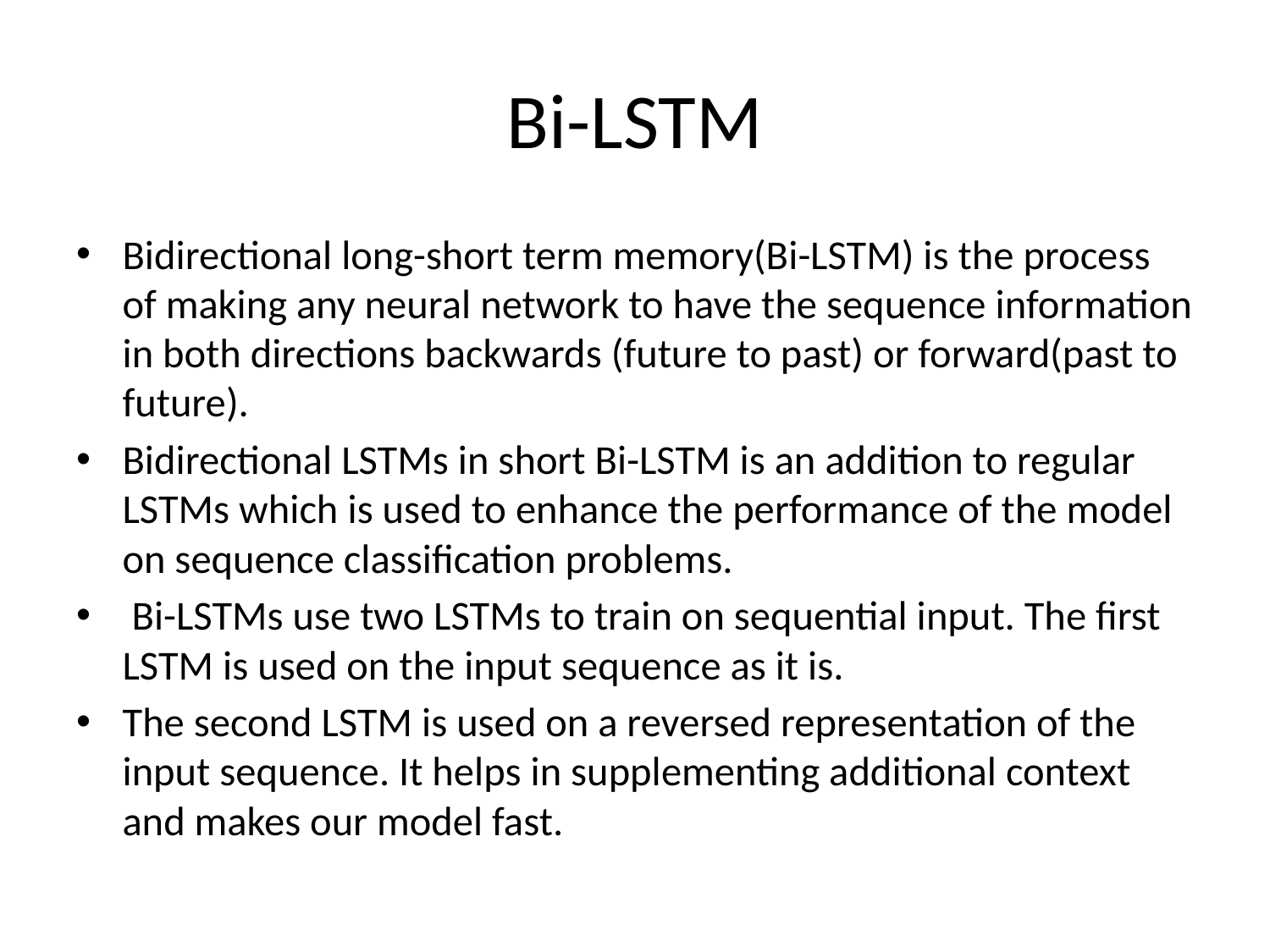

# Bi-LSTM
Bidirectional long-short term memory(Bi-LSTM) is the process of making any neural network to have the sequence information in both directions backwards (future to past) or forward(past to future).
Bidirectional LSTMs in short Bi-LSTM is an addition to regular LSTMs which is used to enhance the performance of the model on sequence classification problems.
 Bi-LSTMs use two LSTMs to train on sequential input. The first LSTM is used on the input sequence as it is.
The second LSTM is used on a reversed representation of the input sequence. It helps in supplementing additional context and makes our model fast.